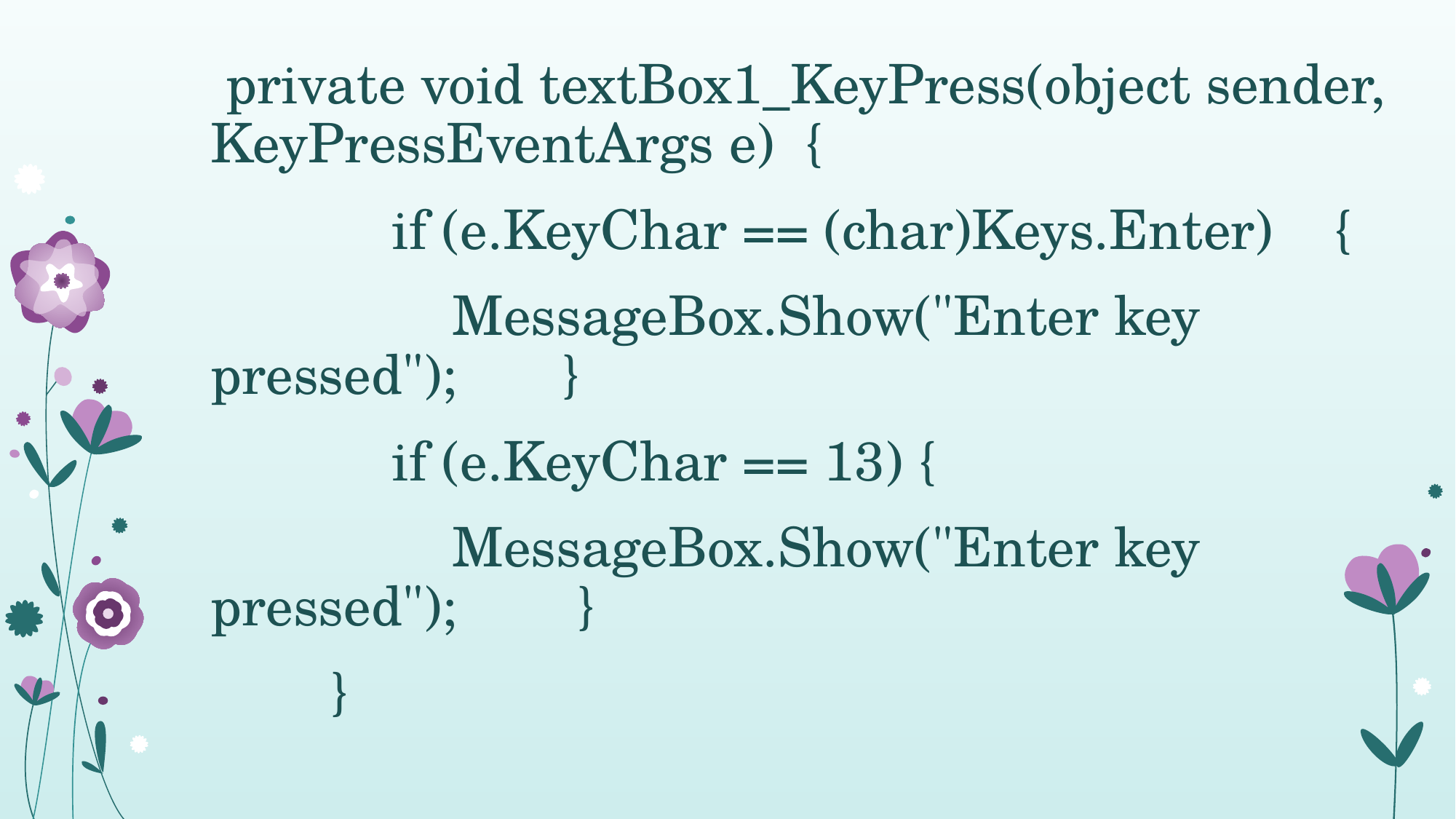

private void textBox1_KeyPress(object sender, KeyPressEventArgs e)  {
            if (e.KeyChar == (char)Keys.Enter)    {
                MessageBox.Show("Enter key pressed");       }
            if (e.KeyChar == 13) {
                MessageBox.Show("Enter key pressed");        }
        }